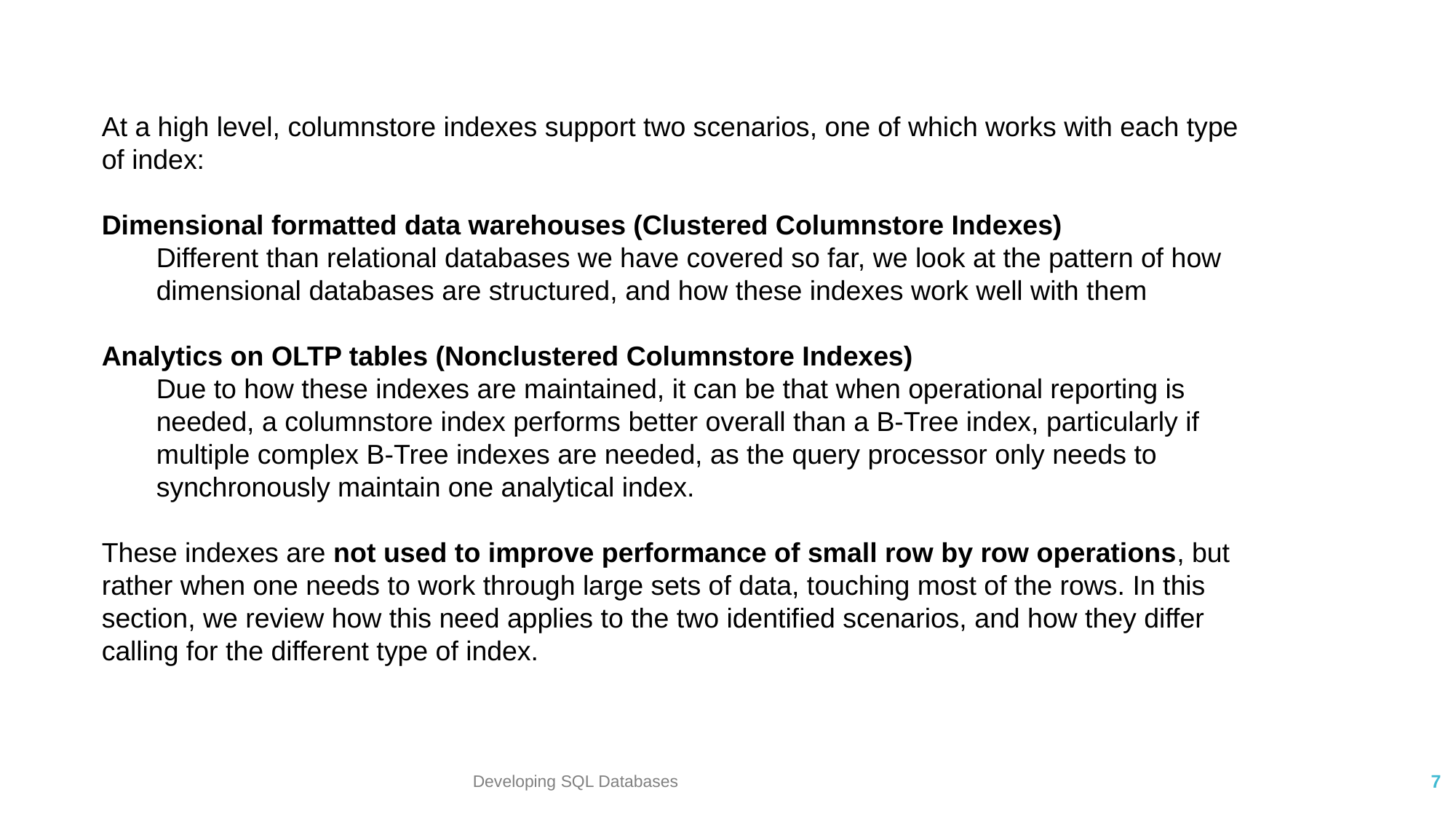

At a high level, columnstore indexes support two scenarios, one of which works with each type of index:

Dimensional formatted data warehouses (Clustered Columnstore Indexes)
Different than relational databases we have covered so far, we look at the pattern of how dimensional databases are structured, and how these indexes work well with them

Analytics on OLTP tables (Nonclustered Columnstore Indexes)
Due to how these indexes are maintained, it can be that when operational reporting is needed, a columnstore index performs better overall than a B-Tree index, particularly if multiple complex B-Tree indexes are needed, as the query processor only needs to synchronously maintain one analytical index.

These indexes are not used to improve performance of small row by row operations, but rather when one needs to work through large sets of data, touching most of the rows. In this section, we review how this need applies to the two identified scenarios, and how they differ calling for the different type of index.
Developing SQL Databases
7